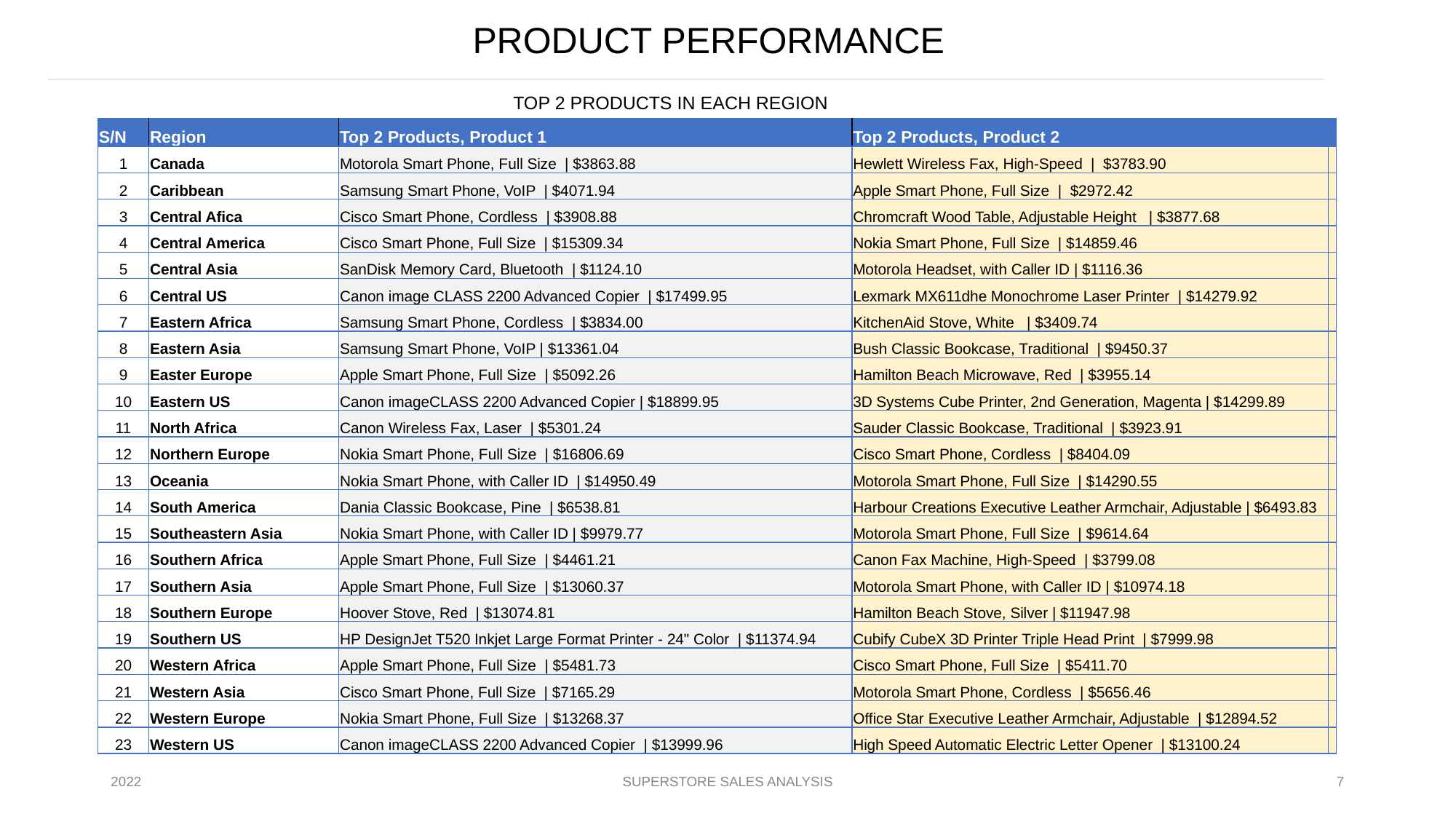

# PRODUCT PERFORMANCE
TOP 2 PRODUCTS IN EACH REGION
| S/N | Region | Top 2 Products, Product 1 | Top 2 Products, Product 2 |
| --- | --- | --- | --- |
| 1 | Canada | Motorola Smart Phone, Full Size | $3863.88 | Hewlett Wireless Fax, High-Speed | $3783.90 |
| 2 | Caribbean | Samsung Smart Phone, VoIP | $4071.94 | Apple Smart Phone, Full Size | $2972.42 |
| 3 | Central Afica | Cisco Smart Phone, Cordless | $3908.88 | Chromcraft Wood Table, Adjustable Height | $3877.68 |
| 4 | Central America | Cisco Smart Phone, Full Size | $15309.34 | Nokia Smart Phone, Full Size | $14859.46 |
| 5 | Central Asia | SanDisk Memory Card, Bluetooth | $1124.10 | Motorola Headset, with Caller ID | $1116.36 |
| 6 | Central US | Canon image CLASS 2200 Advanced Copier | $17499.95 | Lexmark MX611dhe Monochrome Laser Printer | $14279.92 |
| 7 | Eastern Africa | Samsung Smart Phone, Cordless | $3834.00 | KitchenAid Stove, White | $3409.74 |
| 8 | Eastern Asia | Samsung Smart Phone, VoIP | $13361.04 | Bush Classic Bookcase, Traditional | $9450.37 |
| 9 | Easter Europe | Apple Smart Phone, Full Size | $5092.26 | Hamilton Beach Microwave, Red | $3955.14 |
| 10 | Eastern US | Canon imageCLASS 2200 Advanced Copier | $18899.95 | 3D Systems Cube Printer, 2nd Generation, Magenta | $14299.89 |
| 11 | North Africa | Canon Wireless Fax, Laser | $5301.24 | Sauder Classic Bookcase, Traditional | $3923.91 |
| 12 | Northern Europe | Nokia Smart Phone, Full Size | $16806.69 | Cisco Smart Phone, Cordless | $8404.09 |
| 13 | Oceania | Nokia Smart Phone, with Caller ID | $14950.49 | Motorola Smart Phone, Full Size | $14290.55 |
| 14 | South America | Dania Classic Bookcase, Pine | $6538.81 | Harbour Creations Executive Leather Armchair, Adjustable | $6493.83 |
| 15 | Southeastern Asia | Nokia Smart Phone, with Caller ID | $9979.77 | Motorola Smart Phone, Full Size | $9614.64 |
| 16 | Southern Africa | Apple Smart Phone, Full Size | $4461.21 | Canon Fax Machine, High-Speed | $3799.08 |
| 17 | Southern Asia | Apple Smart Phone, Full Size | $13060.37 | Motorola Smart Phone, with Caller ID | $10974.18 |
| 18 | Southern Europe | Hoover Stove, Red | $13074.81 | Hamilton Beach Stove, Silver | $11947.98 |
| 19 | Southern US | HP DesignJet T520 Inkjet Large Format Printer - 24" Color | $11374.94 | Cubify CubeX 3D Printer Triple Head Print | $7999.98 |
| 20 | Western Africa | Apple Smart Phone, Full Size | $5481.73 | Cisco Smart Phone, Full Size | $5411.70 |
| 21 | Western Asia | Cisco Smart Phone, Full Size | $7165.29 | Motorola Smart Phone, Cordless | $5656.46 |
| 22 | Western Europe | Nokia Smart Phone, Full Size | $13268.37 | Office Star Executive Leather Armchair, Adjustable | $12894.52 |
| 23 | Western US | Canon imageCLASS 2200 Advanced Copier | $13999.96 | High Speed Automatic Electric Letter Opener | $13100.24 |
| S/N | Region | Top 2 Products, Product 1 | Top 2 Products, Product 2 |
| --- | --- | --- | --- |
| 1 | Canada | Motorola Smart Phone, Full Size| $3863.88 | Hewlett Wireless Fax, High-Speed | | $3783.90 |
| 2 | Caribbean | Samsung Smart Phone, VoIP | $4071.94 | Apple Smart Phone, Full Size | | $2972.42 |
| 3 | Central Afica | Cisco Smart Phone, Cordless | $3908.88 | Chromcraft Wood Table, Adjustable Height | | $3877.68 |
| 4 | Central America | Cisco Smart Phone, Full Size | $15309.34 | Nokia Smart Phone, Full Size | $14859.46 |
| 5 | Central Asia | SanDisk Memory Card, Bluetooth | $1124.10 | Motorola Headset, with Caller ID | $1116.36 |
| 6 | Central US | Canon image CLASS 2200 Advanced Copier | $17499.95 | Lexmark MX611dhe Monochrome Laser Printer | | $14279.92 |
| 7 | Eastern Africa | Samsung Smart Phone, Cordless| $3834.00 | KitchenAid Stove, White | | $3409.74 |
| 8 | Eastern Asia | Samsung Smart Phone, VoIP | $13361.04 | Bush Classic Bookcase, Traditional | $9450.37 |
| 9 | Easter Europe | Apple Smart Phone, Full Size | $5092.26 | Hamilton Beach Microwave, Red| $3955.14 |
| 10 | Eastern US | Canon imageCLASS 2200 Advanced Copier | $18899.95 | 3D Systems Cube Printer, 2nd Generation, Magenta | $14299.89 |
| 11 | North Africa | Canon Wireless Fax, Laser | $5301.24 | Sauder Classic Bookcase, Traditional | $3923.91 |
| 12 | Northern Europe | Nokia Smart Phone, Full Size | $16806.69 | Cisco Smart Phone, Cordless | $8404.09 |
| 13 | Oceania | Nokia Smart Phone, with Caller ID | $14950.49 | Motorola Smart Phone, Full Size | $14290.55 |
| 14 | South America | Dania Classic Bookcase, Pine | $6538.81 | Harbour Creations Executive Leather Armchair, Adjustable | $6493.83 |
| 15 | Southeastern Asia | Nokia Smart Phone, with Caller ID | $9979.77 | Motorola Smart Phone, Full Size | $9614.64 |
| 16 | Southern Africa | Apple Smart Phone, Full Size | $4461.21 | Canon Fax Machine, High-Speed | $3799.08 |
| 17 | Southern Asia | Apple Smart Phone, Full Size | $13060.37 | Motorola Smart Phone, with Caller ID | $10974.18 |
| 18 | Southern Europe | Hoover Stove, Red | $13074.81 | Hamilton Beach Stove, Silver | $11947.98 |
| 19 | Southern US | HP Designjet T520 Inkjet Large Format Printer - 24" Color | $11374.94 | Cubify CubeX 3D Printer Triple Head Print | $7999.98 |
| 20 | Western Africa | Apple Smart Phone, Full Size | $5481.73 | Cisco Smart Phone, Full Size | $5411.70 |
| 21 | Western Asia | Cisco Smart Phone, Full Size | $7165.29 | Motorola Smart Phone, Cordless | $5656.46 |
| 22 | Western Europe | Nokia Smart Phone, Full Size | $13268.37 | Office Star Executive Leather Armchair, Adjustable | $12894.52 |
| 23 | Western US | Canon imageCLASS 2200 Advanced Copier | $13999.96 | High Speed Automatic Electric Letter Opener | $13100.24 |
2022
SUPERSTORE SALES ANALYSIS
7